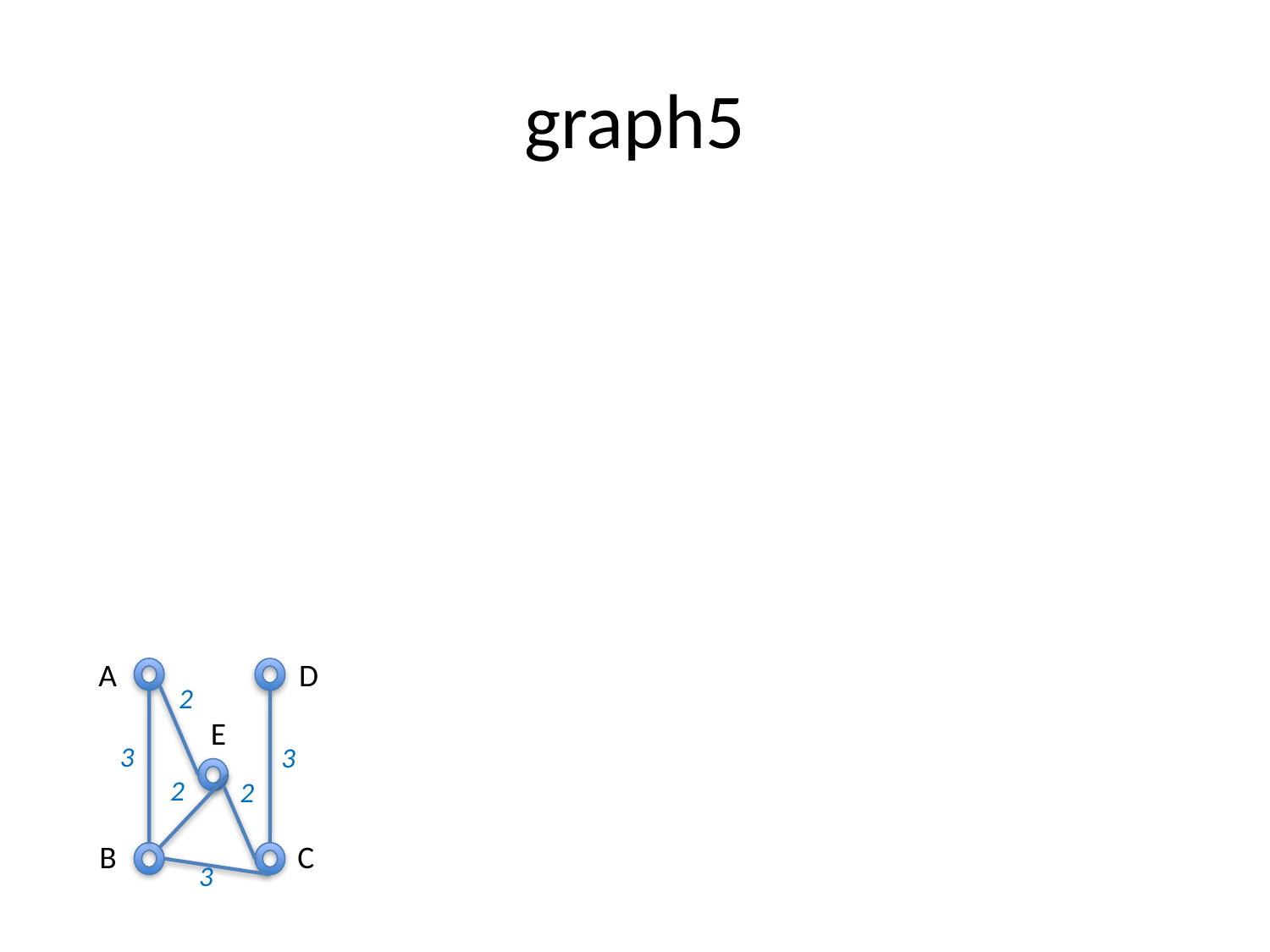

# graph5
A
D

2
E
3
3

2
2
B
C

3